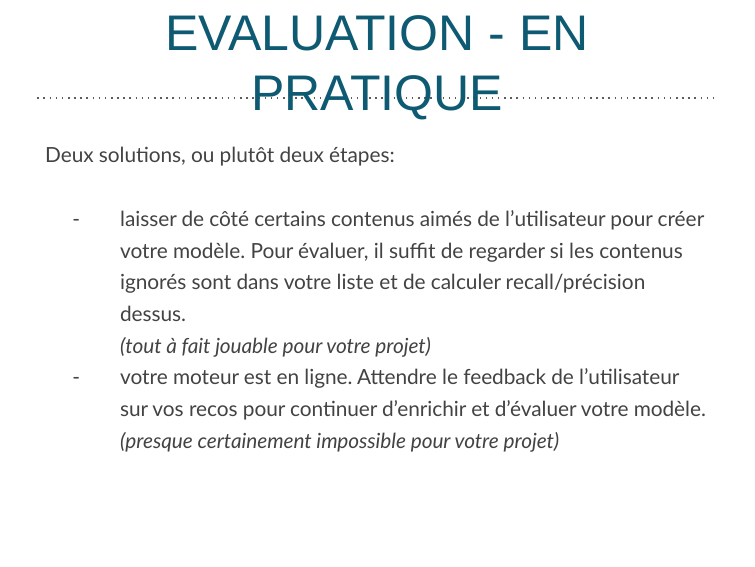

# EVALUATION - EN PRATIQUE
Deux solutions, ou plutôt deux étapes:

laisser de côté certains contenus aimés de l’utilisateur pour créer votre modèle. Pour évaluer, il suffit de regarder si les contenus ignorés sont dans votre liste et de calculer recall/précision dessus.
(tout à fait jouable pour votre projet)
votre moteur est en ligne. Attendre le feedback de l’utilisateur sur vos recos pour continuer d’enrichir et d’évaluer votre modèle.
(presque certainement impossible pour votre projet)